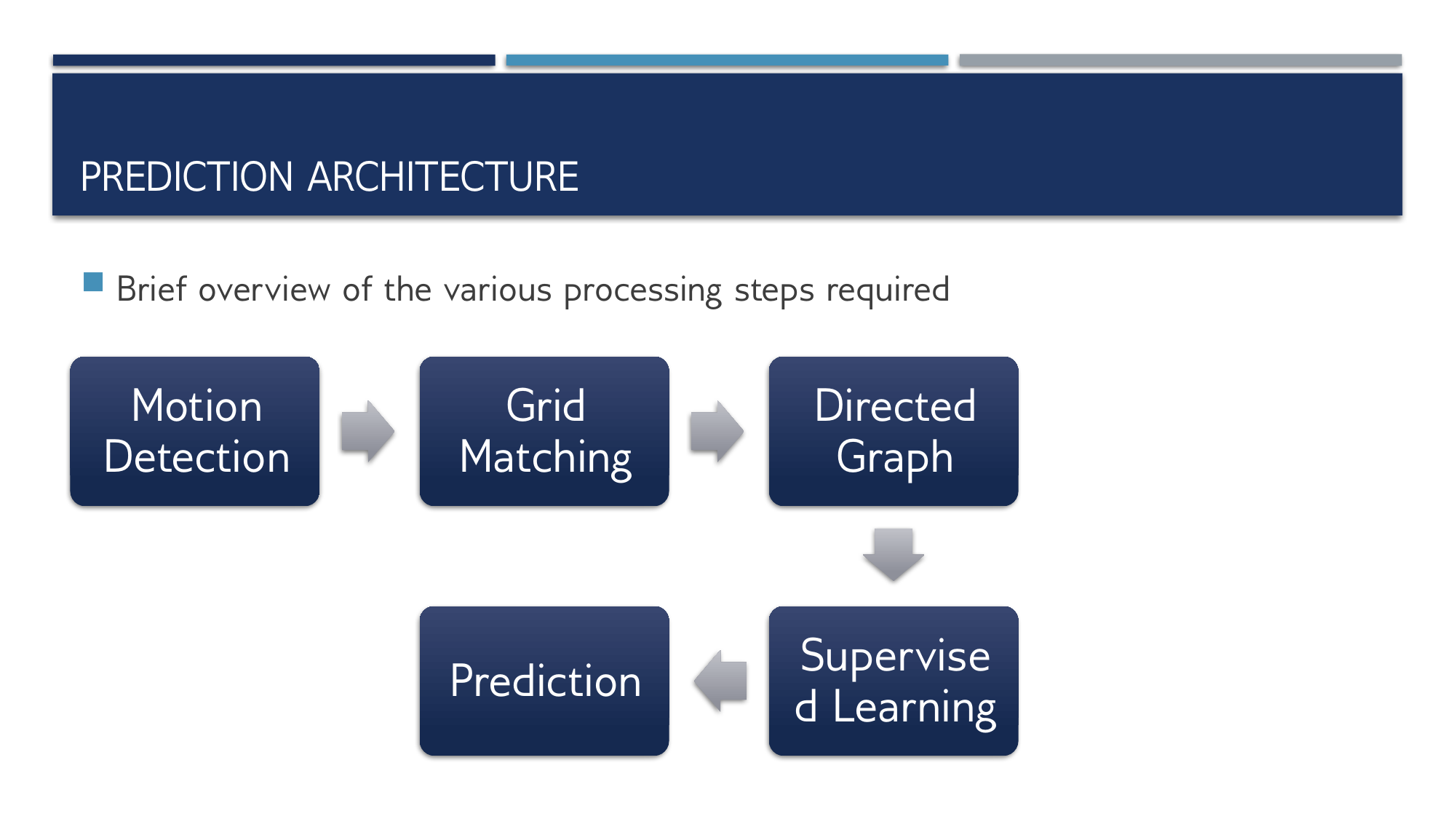

# Prediction Architecture
Brief overview of the various processing steps required
Motion Detection

Grid Matching

Directed Graph

Supervised Learning

Prediction